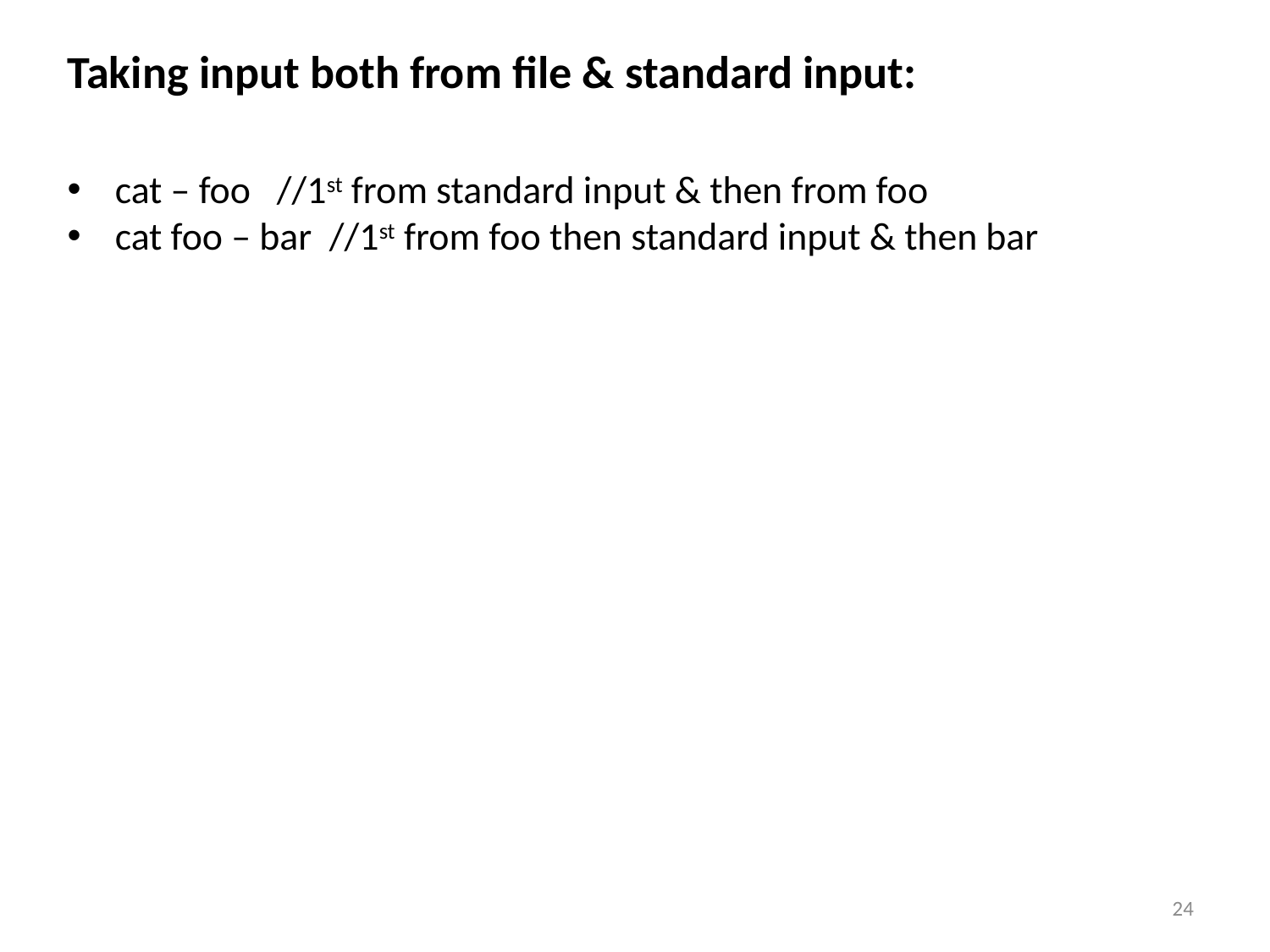

Taking input both from file & standard input:

cat – foo   //1st from standard input & then from foo
cat foo – bar  //1st from foo then standard input & then bar
24